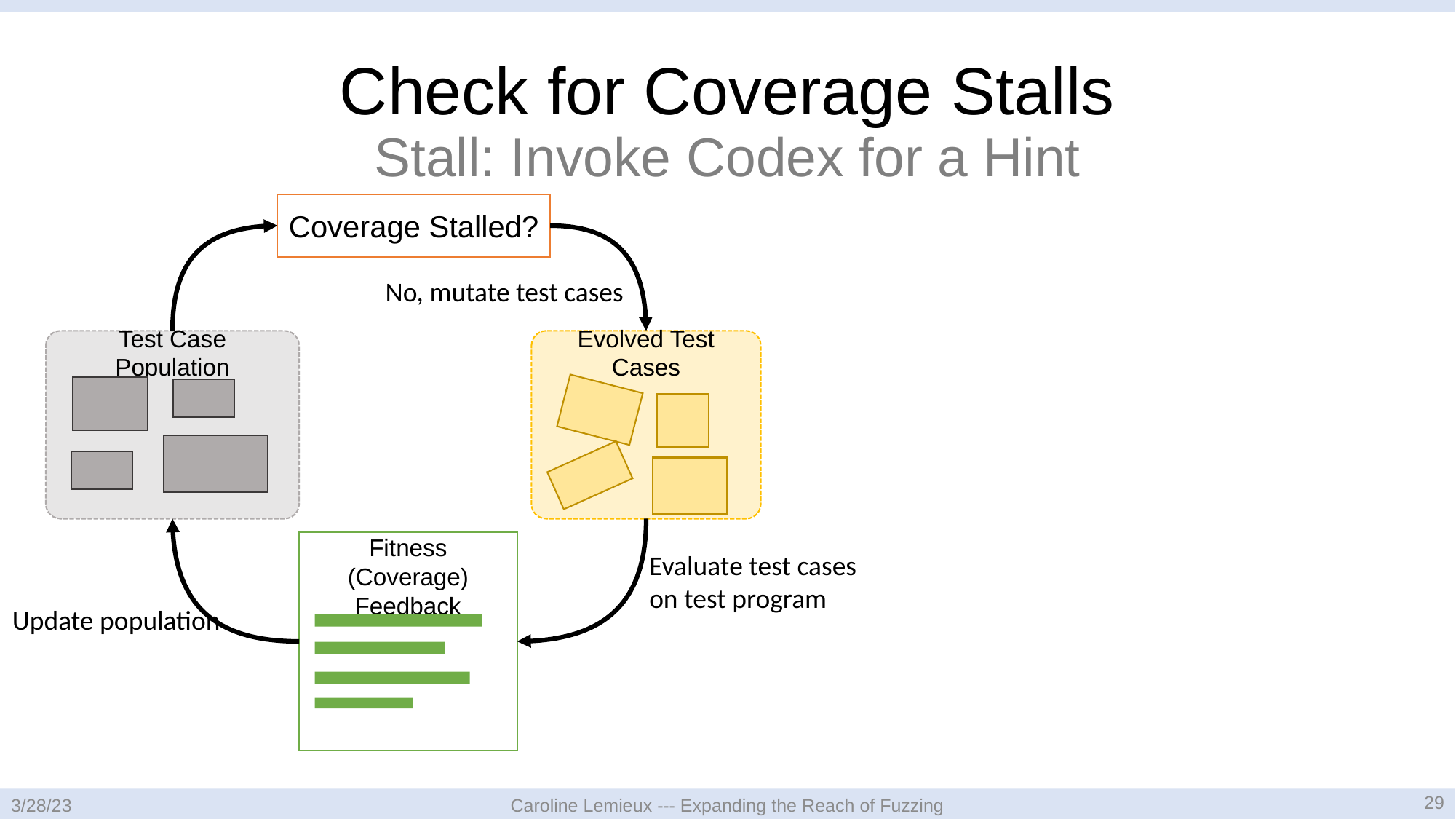

# Check for Coverage Stalls Stall: Invoke Codex for a Hint
Coverage Stalled?
No, mutate test cases
Test Case Population

Evolved Test Cases

Fitness (Coverage) Feedback

Evaluate test cases on test program
Update population

29
3/28/23
Caroline Lemieux --- Expanding the Reach of Fuzzing